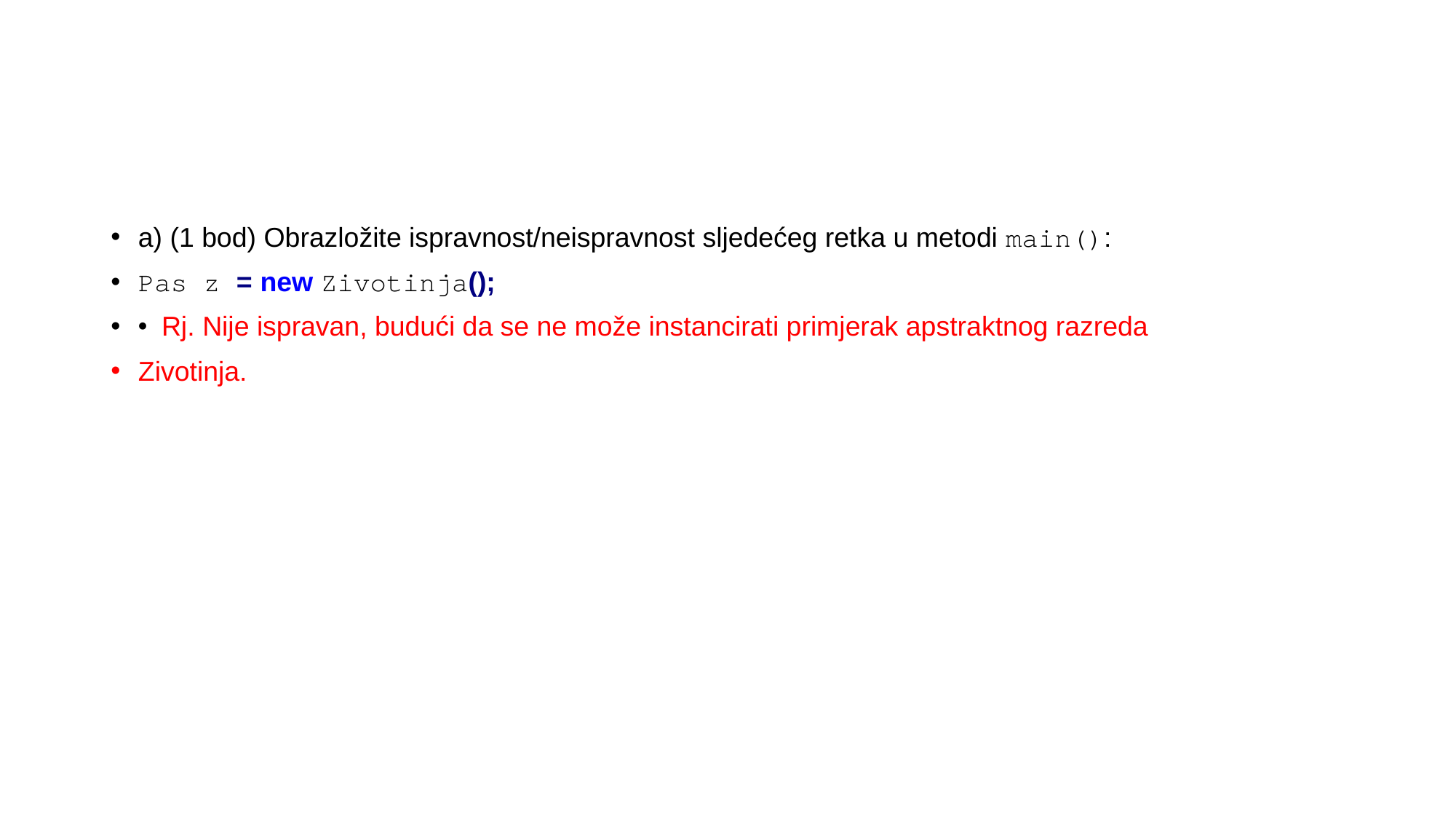

#
a) (1 bod) Obrazložite ispravnost/neispravnost sljedećeg retka u metodi main():
Pas z = new Zivotinja();
• Rj. Nije ispravan, budući da se ne može instancirati primjerak apstraktnog razreda
Zivotinja.